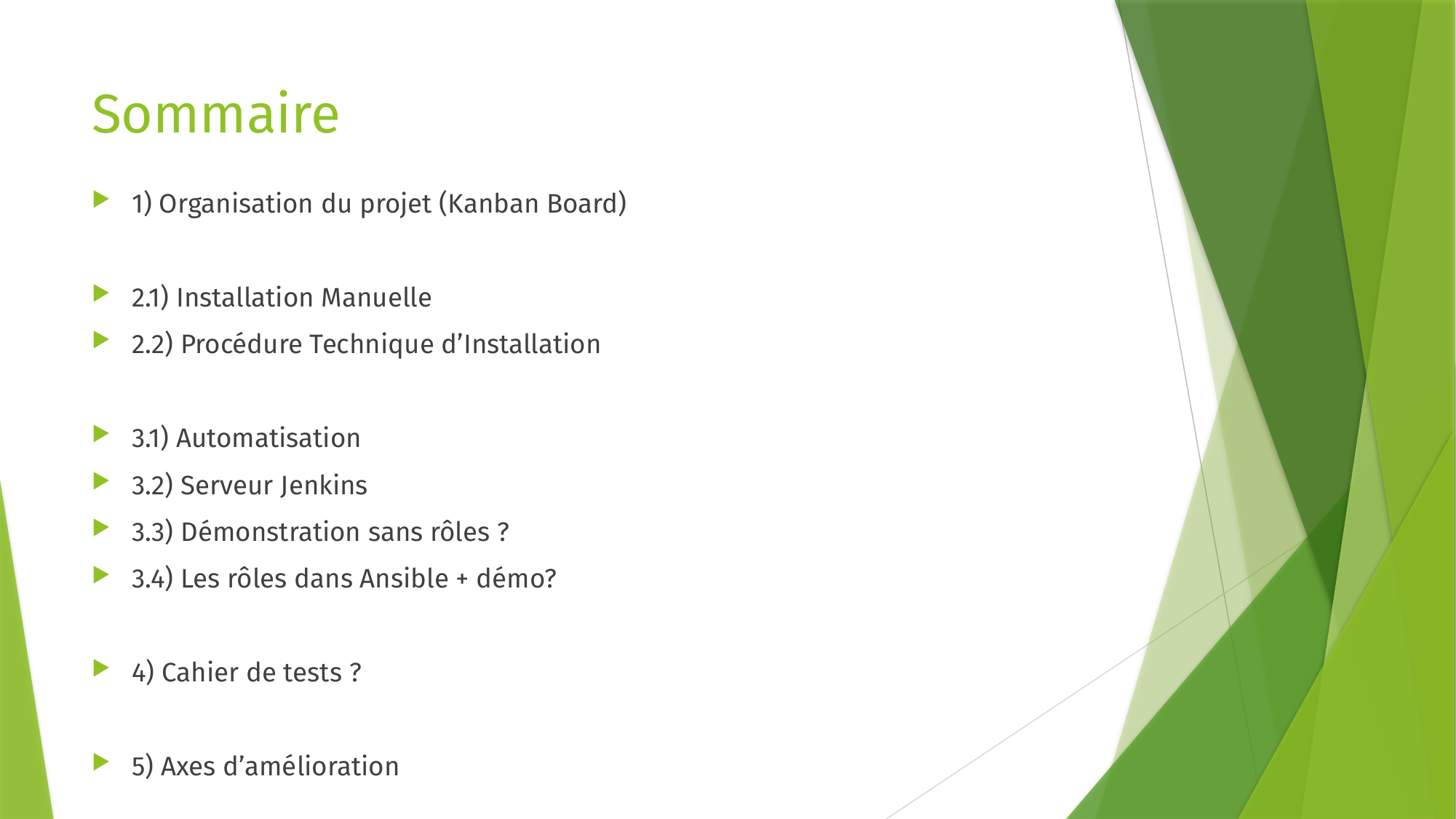

# Sommaire
1) Organisation du projet (Kanban Board)

2.1) Installation Manuelle
2.2) Procédure Technique d’Installation

3.1) Automatisation
3.2) Serveur Jenkins
3.3) Démonstration sans rôles ?
3.4) Les rôles dans Ansible + démo?

4) Cahier de tests ?

5) Axes d’amélioration